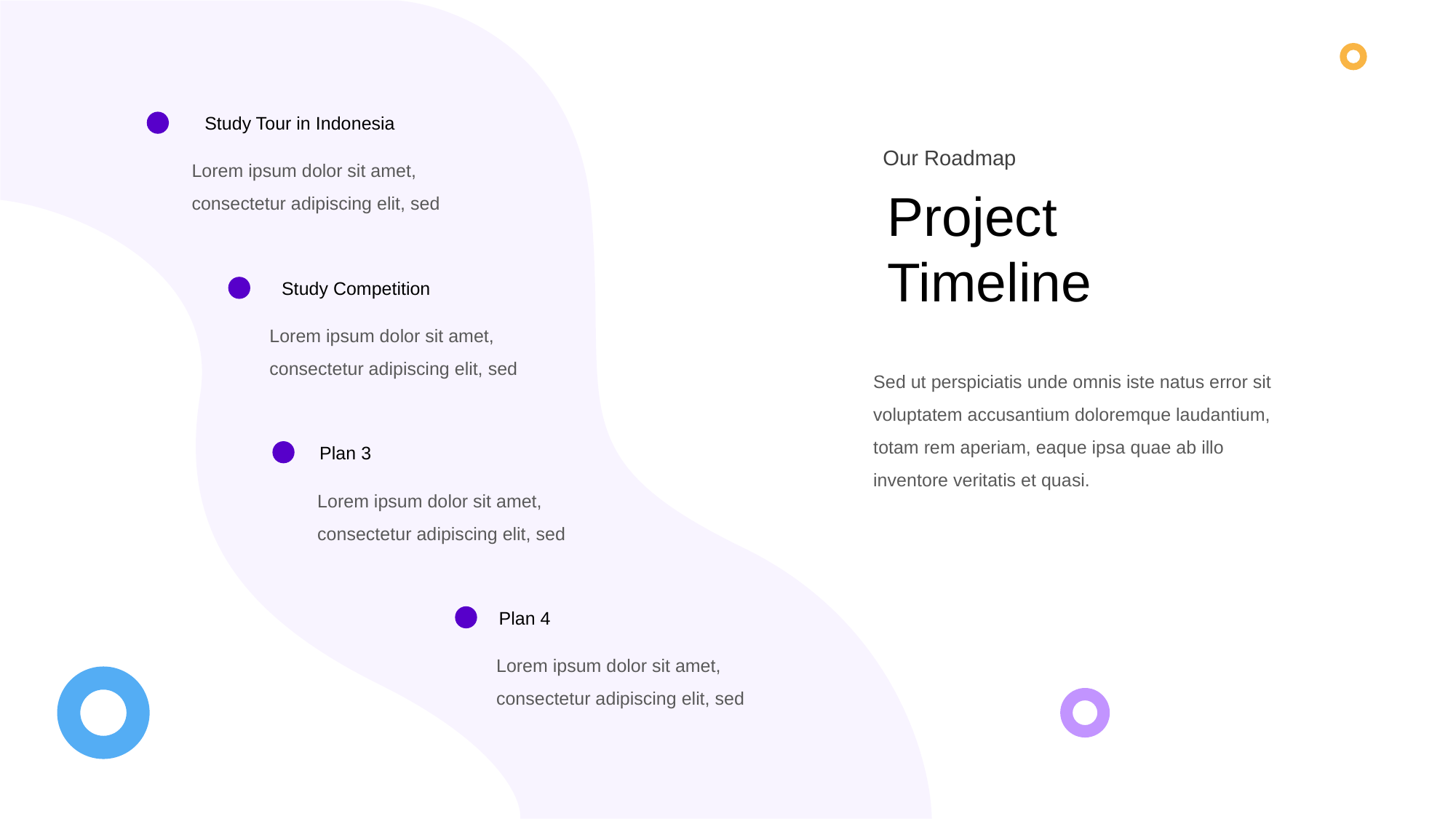

Study Tour in Indonesia

Our Roadmap
Lorem ipsum dolor sit amet, consectetur adipiscing elit, sed
Project
Timeline
Study Competition

Lorem ipsum dolor sit amet, consectetur adipiscing elit, sed
Sed ut perspiciatis unde omnis iste natus error sit voluptatem accusantium doloremque laudantium, totam rem aperiam, eaque ipsa quae ab illo inventore veritatis et quasi.
Plan 3

Lorem ipsum dolor sit amet, consectetur adipiscing elit, sed
Plan 4

Lorem ipsum dolor sit amet, consectetur adipiscing elit, sed